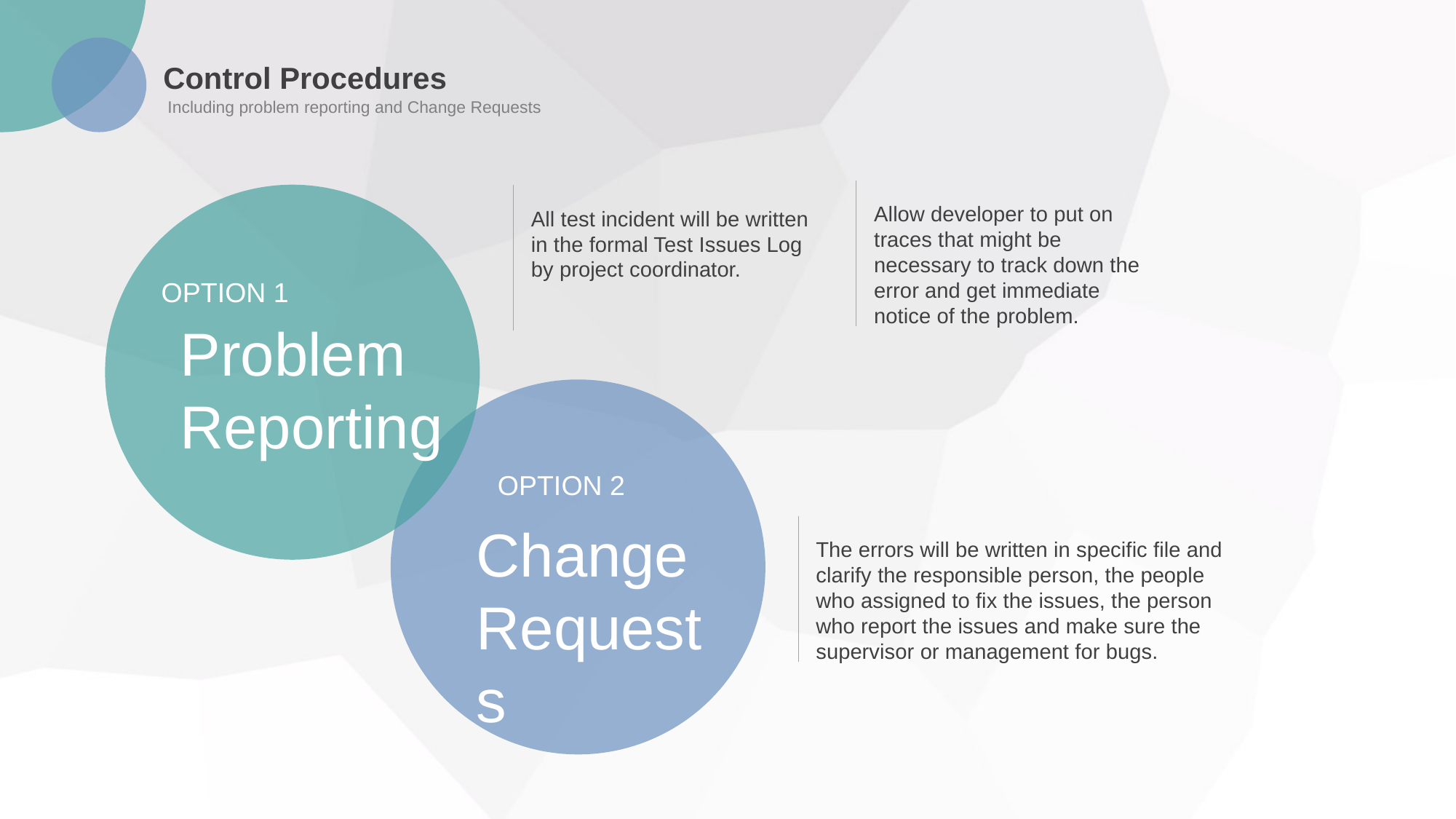

Control Procedures
Including problem reporting and Change Requests

Allow developer to put on traces that might be necessary to track down the error and get immediate notice of the problem.

All test incident will be written in the formal Test Issues Log by project coordinator.
OPTION 1
Problem Reporting

OPTION 2
Change Requests

The errors will be written in specific file and clarify the responsible person, the people who assigned to fix the issues, the person who report the issues and make sure the supervisor or management for bugs.